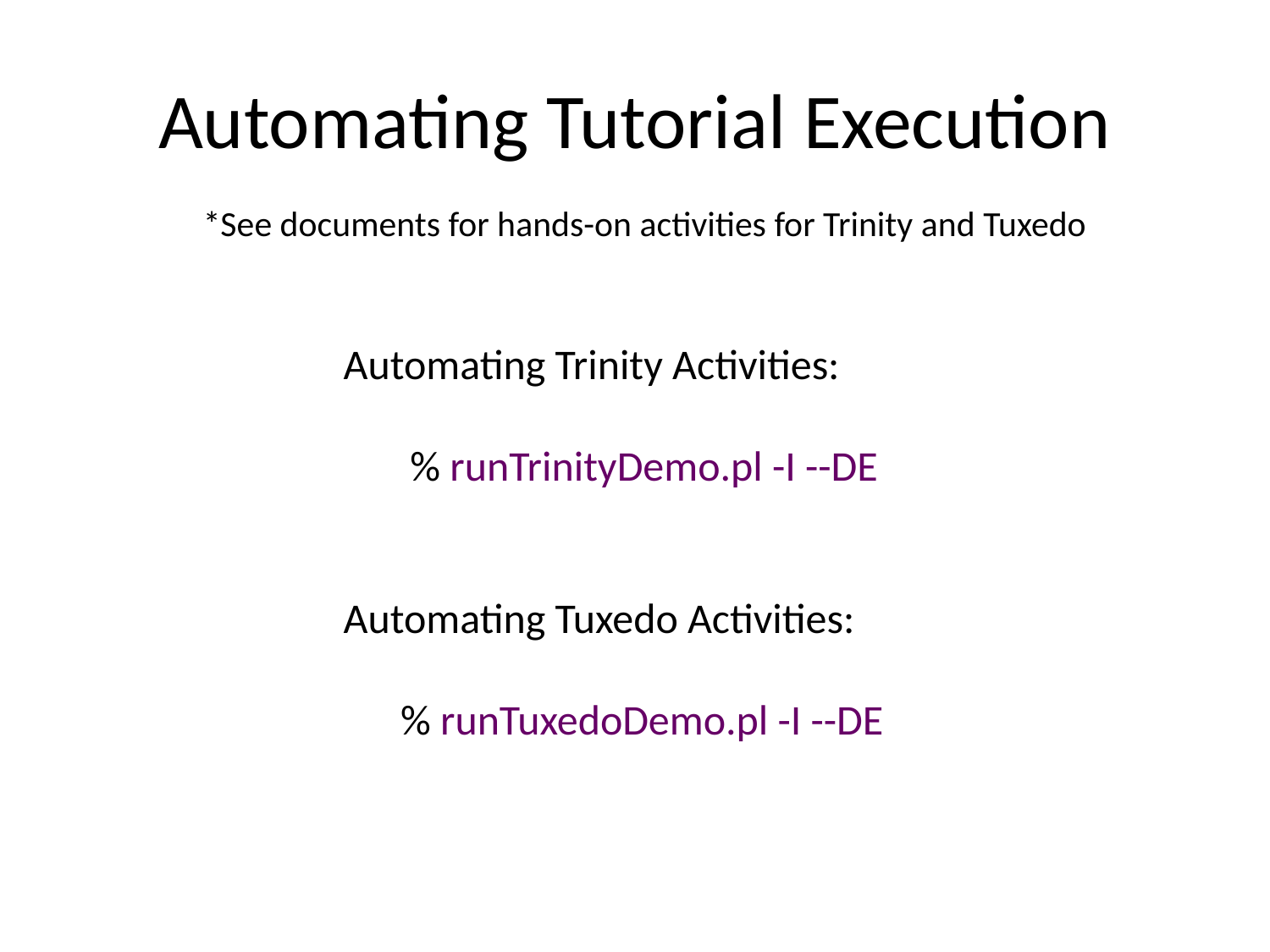

# Automating Tutorial Execution
*See documents for hands-on activities for Trinity and Tuxedo
Automating Trinity Activities:

       % runTrinityDemo.pl -I --DE

Automating Tuxedo Activities:

      % runTuxedoDemo.pl -I --DE